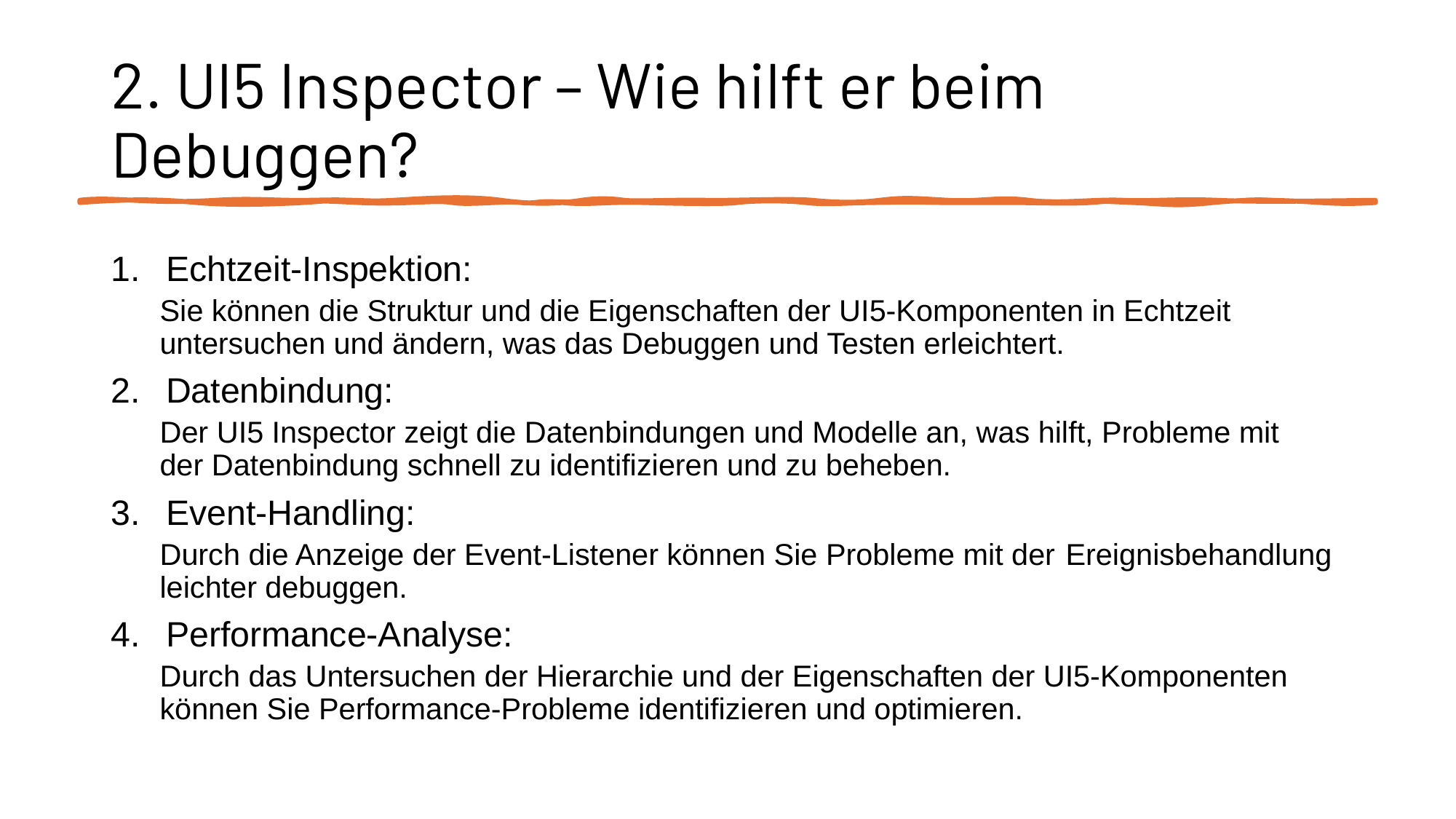

# 2. UI5 Inspector – Wie hilft er beim Debuggen?

Echtzeit-Inspektion:
	Sie können die Struktur und die Eigenschaften der UI5-Komponenten in Echtzeit 	untersuchen und ändern, was das Debuggen und Testen erleichtert.
Datenbindung:
	Der UI5 Inspector zeigt die Datenbindungen und Modelle an, was hilft, Probleme mit 	der Datenbindung schnell zu identifizieren und zu beheben.
Event-Handling:
	Durch die Anzeige der Event-Listener können Sie Probleme mit der 	Ereignisbehandlung leichter debuggen.
Performance-Analyse:
	Durch das Untersuchen der Hierarchie und der Eigenschaften der UI5-Komponenten 	können Sie Performance-Probleme identifizieren und optimieren.